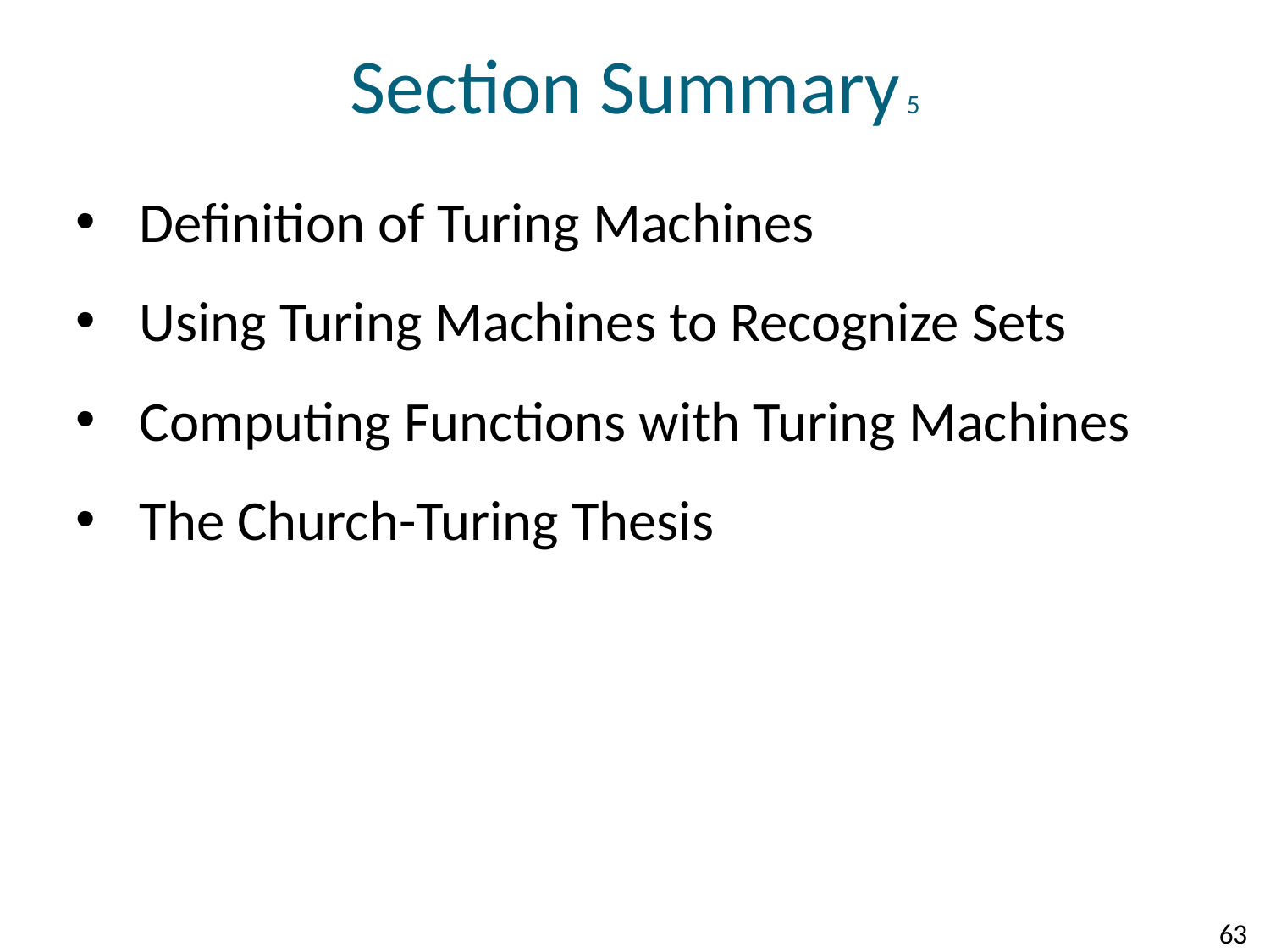

# Section Summary 5
Definition of Turing Machines
Using Turing Machines to Recognize Sets
Computing Functions with Turing Machines
The Church-Turing Thesis